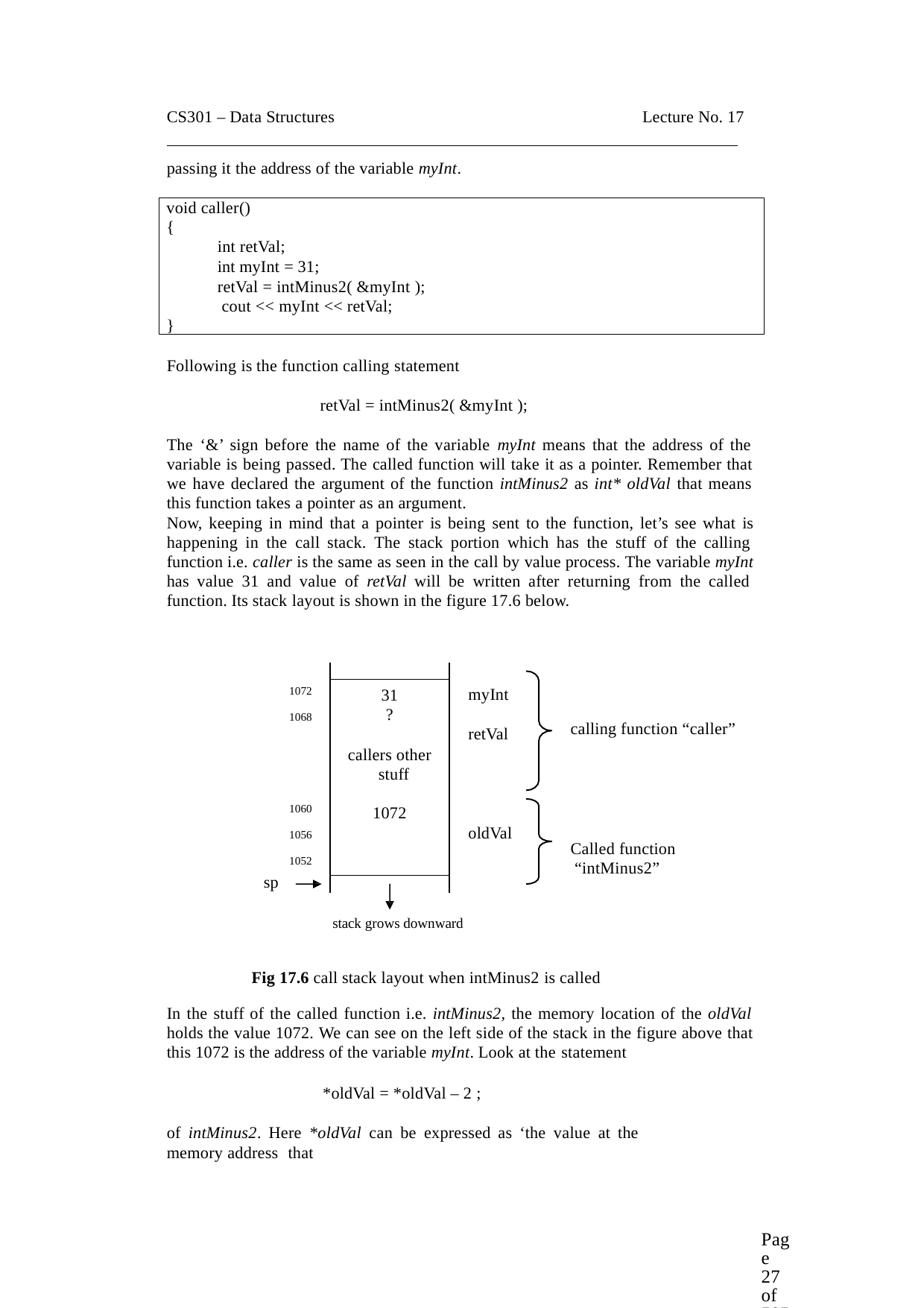

CS301 – Data Structures
Lecture No. 17

passing it the address of the variable myInt.
void caller()
{
int retVal;
int myInt = 31;
retVal = intMinus2( &myInt );  cout << myInt << retVal;
}
Following is the function calling statement

retVal = intMinus2( &myInt );

The ‘&’ sign before the name of the variable myInt means that the address of the  variable is being passed. The called function will take it as a pointer. Remember that  we have declared the argument of the function intMinus2 as int* oldVal that means  this function takes a pointer as an argument.
Now, keeping in mind that a pointer is being sent to the function, let’s see what is
happening in the call stack. The stack portion which has the stuff of the calling  function i.e. caller is the same as seen in the call by value process. The variable myInt  has value 31 and value of retVal will be written after returning from the called  function. Its stack layout is shown in the figure 17.6 below.

1072
myInt
31
?

1068
calling function “caller”
retVal

callers other  stuff

1060
1072
oldVal

1056
Called function  “intMinus2”

1052
sp

stack grows downward

Fig 17.6 call stack layout when intMinus2 is called

In the stuff of the called function i.e. intMinus2, the memory location of the oldVal  holds the value 1072. We can see on the left side of the stack in the figure above that  this 1072 is the address of the variable myInt. Look at the statement

*oldVal = *oldVal – 2 ;

of intMinus2. Here *oldVal can be expressed as ‘the value at the memory address  that
Page 27 of 505